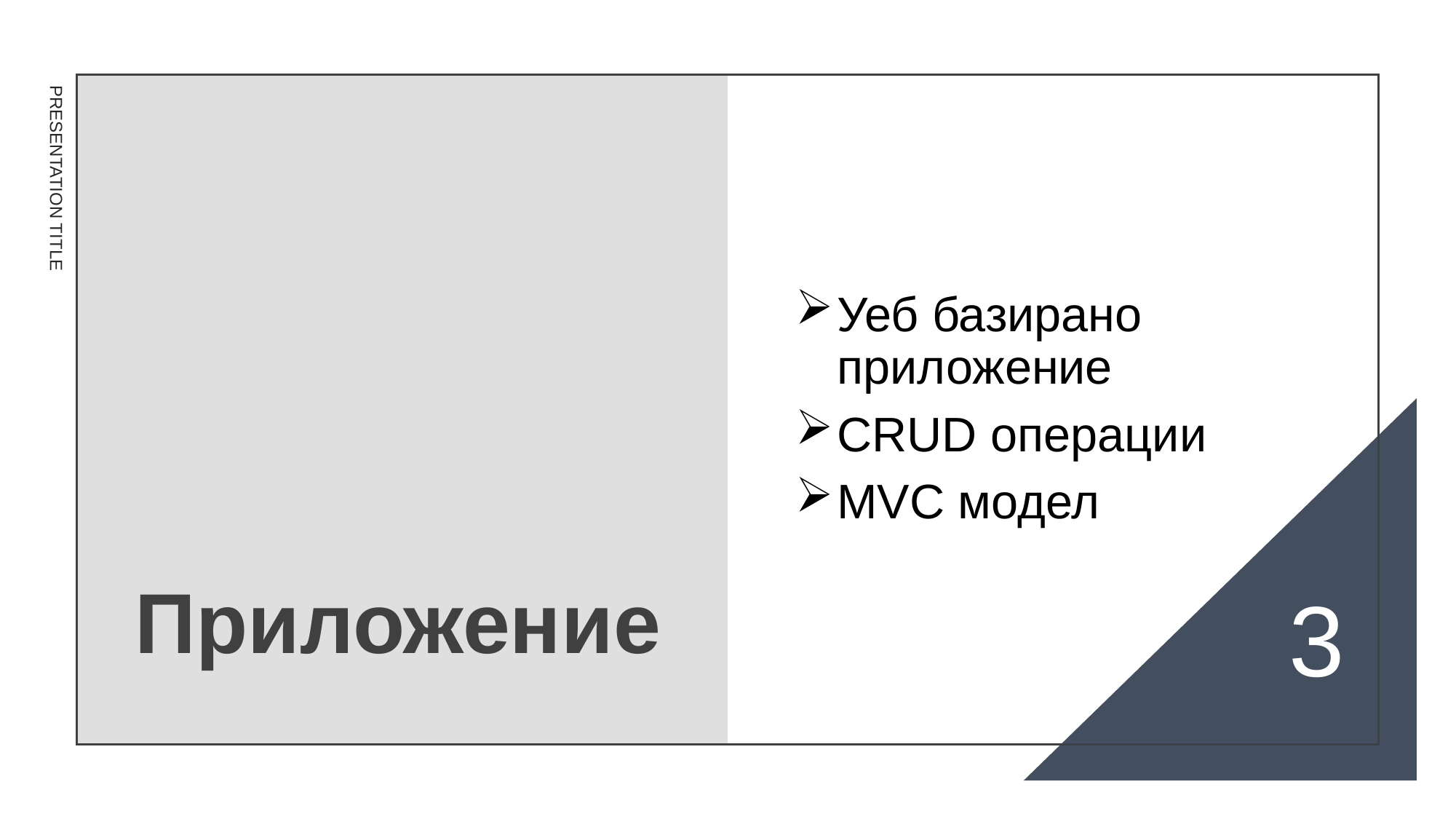

# Приложение
Уеб базирано приложение
CRUD операции
MVC модел
PRESENTATION TITLE

3